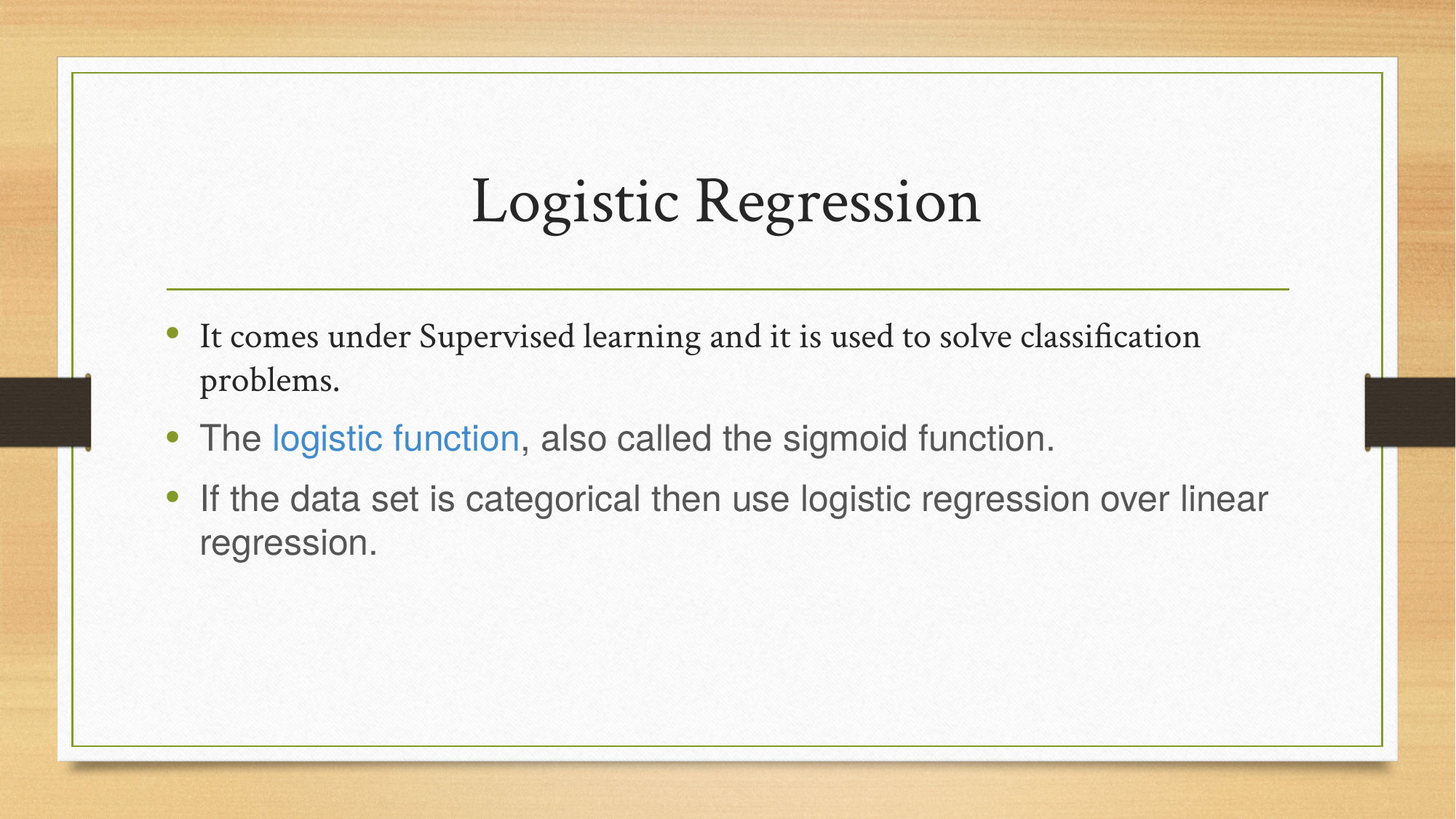

# Logistic Regression
It comes under Supervised learning and it is used to solve classification problems.
The logistic function, also called the sigmoid function.
If the data set is categorical then use logistic regression over linear regression.